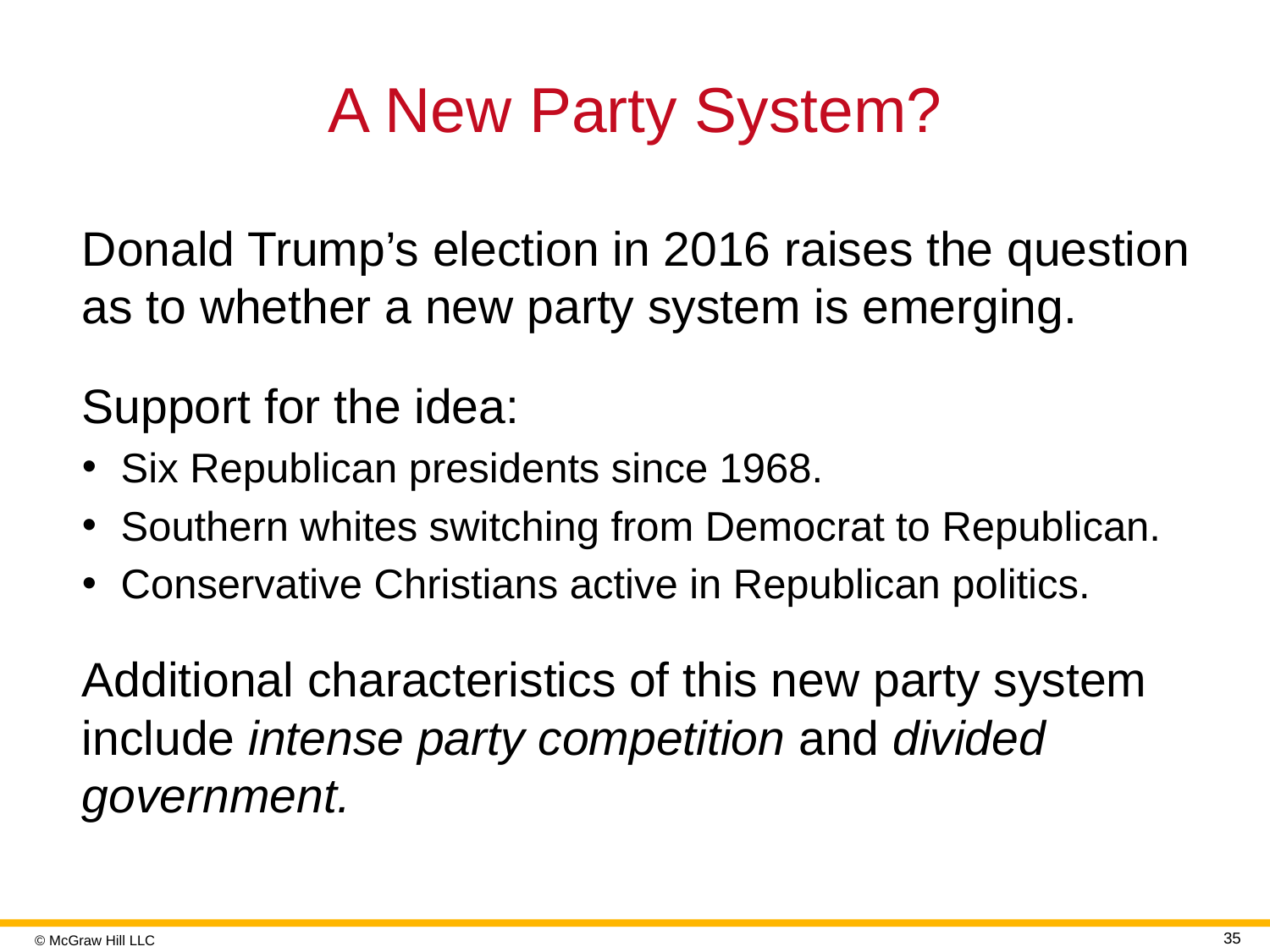

# A New Party System?
Donald Trump’s election in 2016 raises the question as to whether a new party system is emerging.
Support for the idea:
Six Republican presidents since 1968.
Southern whites switching from Democrat to Republican.
Conservative Christians active in Republican politics.
Additional characteristics of this new party system include intense party competition and divided government.
35